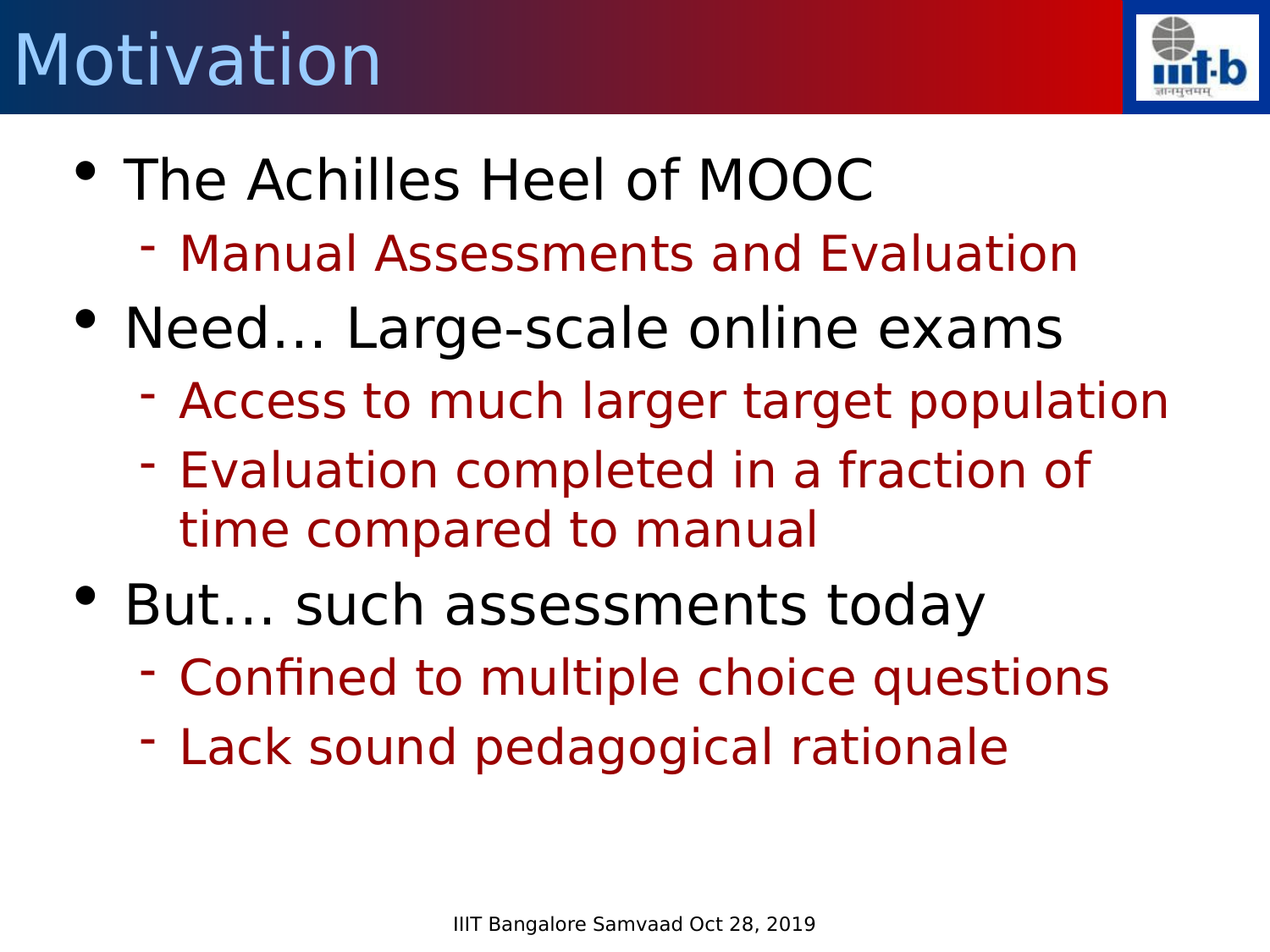

Motivation
The Achilles Heel of MOOC
Manual Assessments and Evaluation
Need… Large-scale online exams
Access to much larger target population
Evaluation completed in a fraction of time compared to manual
But… such assessments today
Confined to multiple choice questions
Lack sound pedagogical rationale

IIIT Bangalore Samvaad Oct 28, 2019